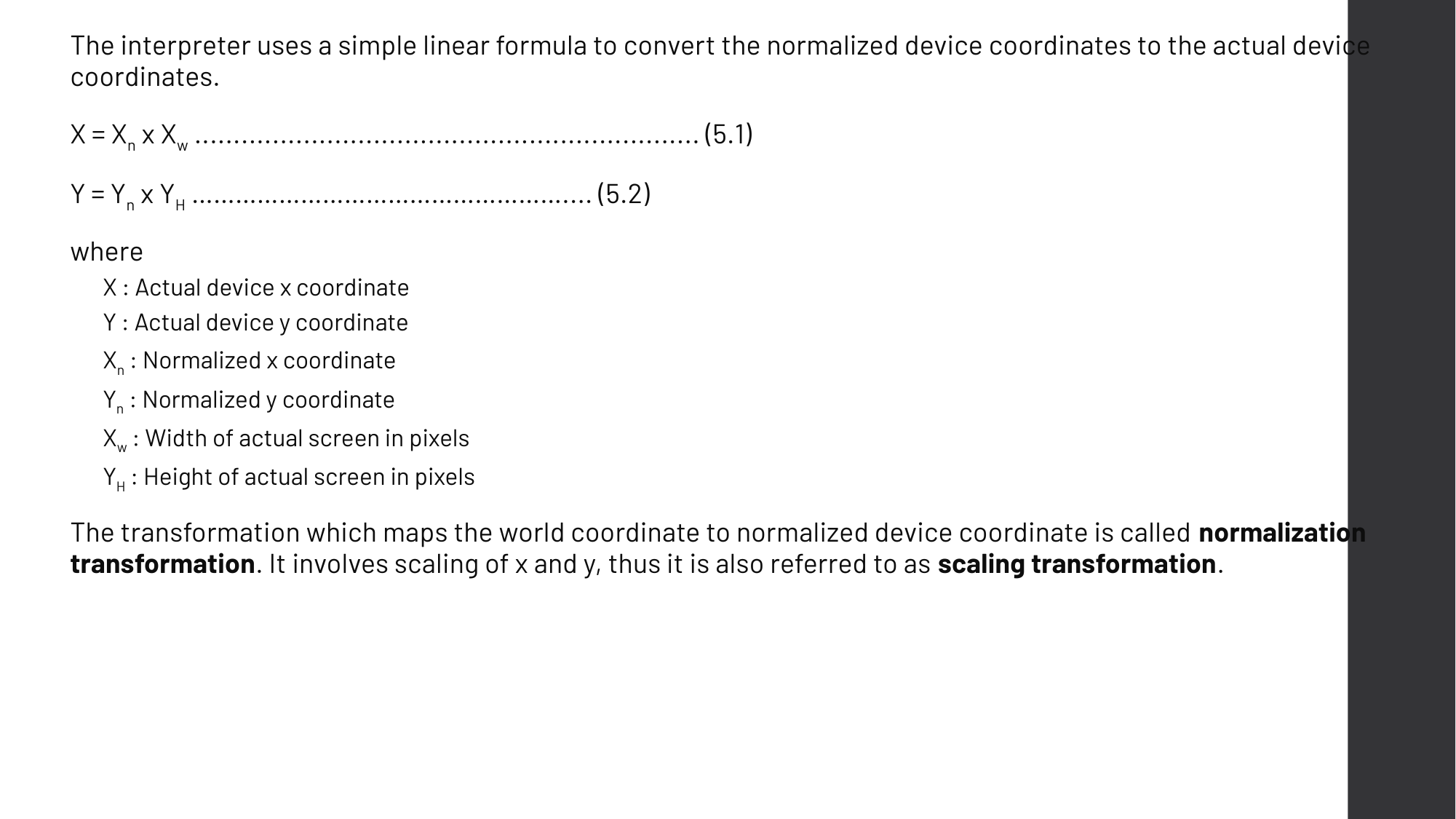

The interpreter uses a simple linear formula to convert the normalized device coordinates to the actual device coordinates.
X = Xn x Xw ................................................................. (5.1)
Y = Yn x YH …………………………………………….... (5.2)
where
X : Actual device x coordinate
Y : Actual device y coordinate
Xn : Normalized x coordinate
Yn : Normalized y coordinate
Xw : Width of actual screen in pixels
YH : Height of actual screen in pixels
The transformation which maps the world coordinate to normalized device coordinate is called normalization transformation. It involves scaling of x and y, thus it is also referred to as scaling transformation.